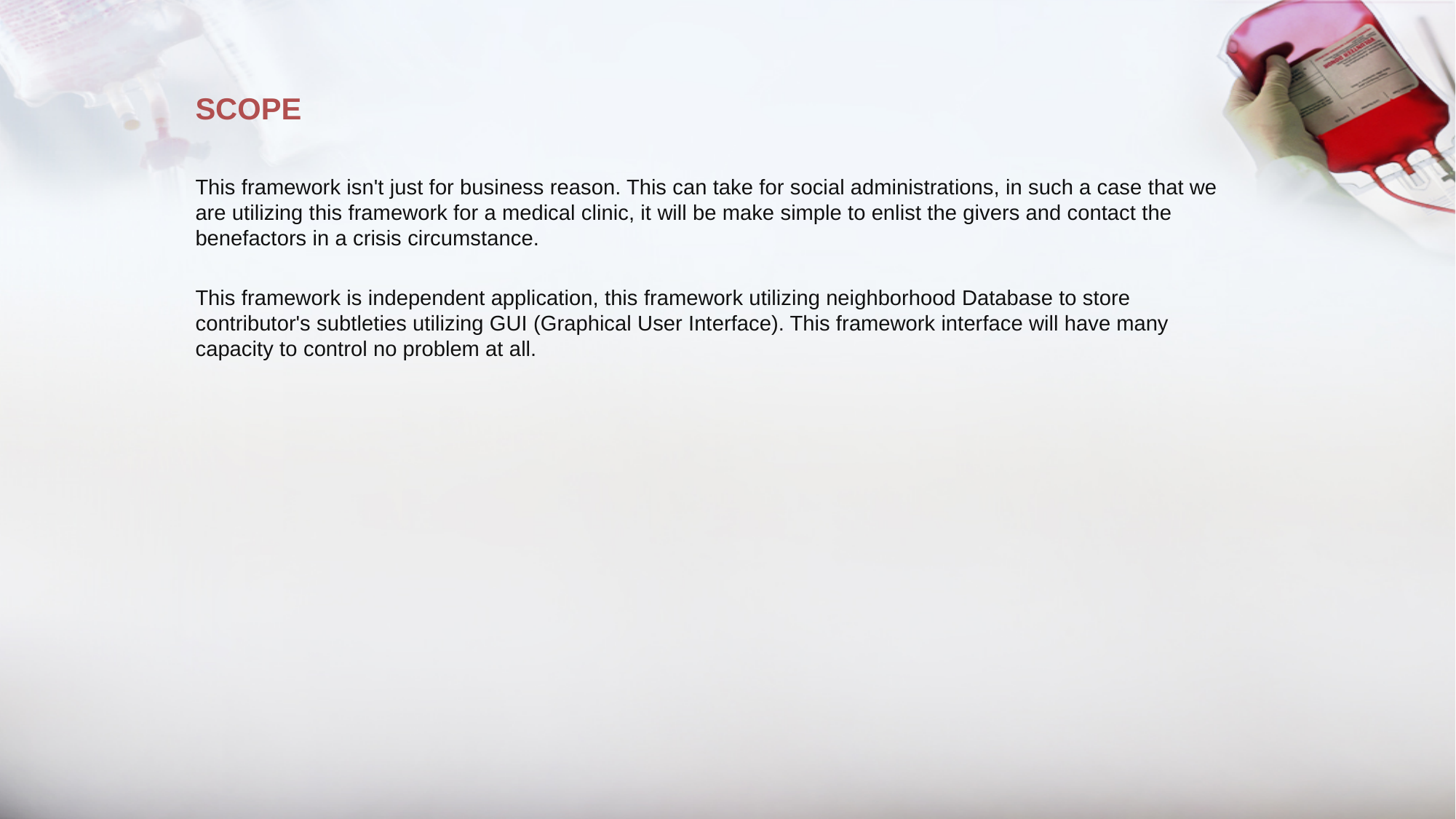

# SCOPE
This framework isn't just for business reason. This can take for social administrations, in such a case that we are utilizing this framework for a medical clinic, it will be make simple to enlist the givers and contact the benefactors in a crisis circumstance.

This framework is independent application, this framework utilizing neighborhood Database to store contributor's subtleties utilizing GUI (Graphical User Interface). This framework interface will have many capacity to control no problem at all.